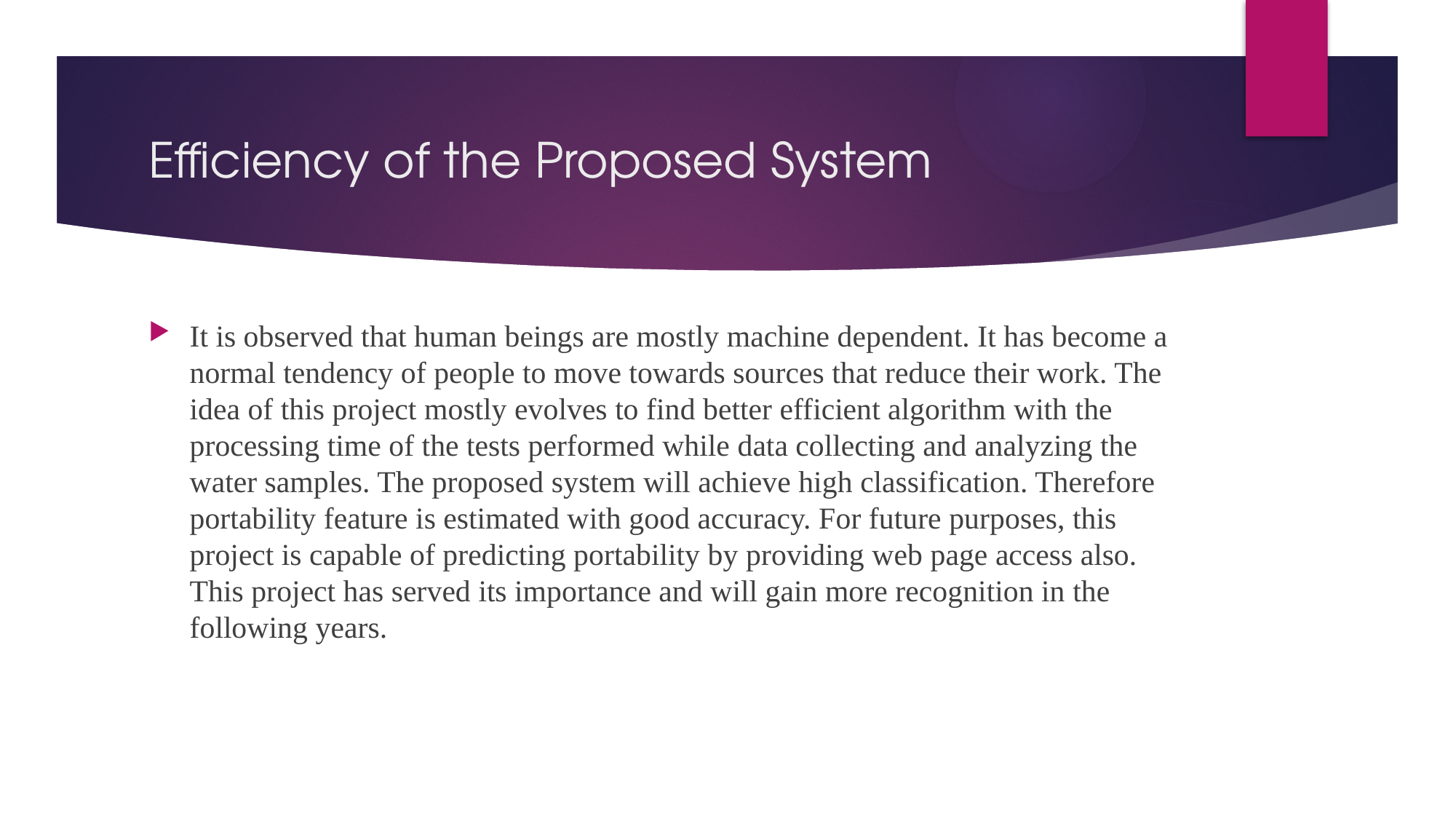

# Efficiency of the Proposed System
It is observed that human beings are mostly machine dependent. It has become a normal tendency of people to move towards sources that reduce their work. The idea of this project mostly evolves to find better efficient algorithm with the processing time of the tests performed while data collecting and analyzing the water samples. The proposed system will achieve high classification. Therefore portability feature is estimated with good accuracy. For future purposes, this project is capable of predicting portability by providing web page access also. This project has served its importance and will gain more recognition in the following years.